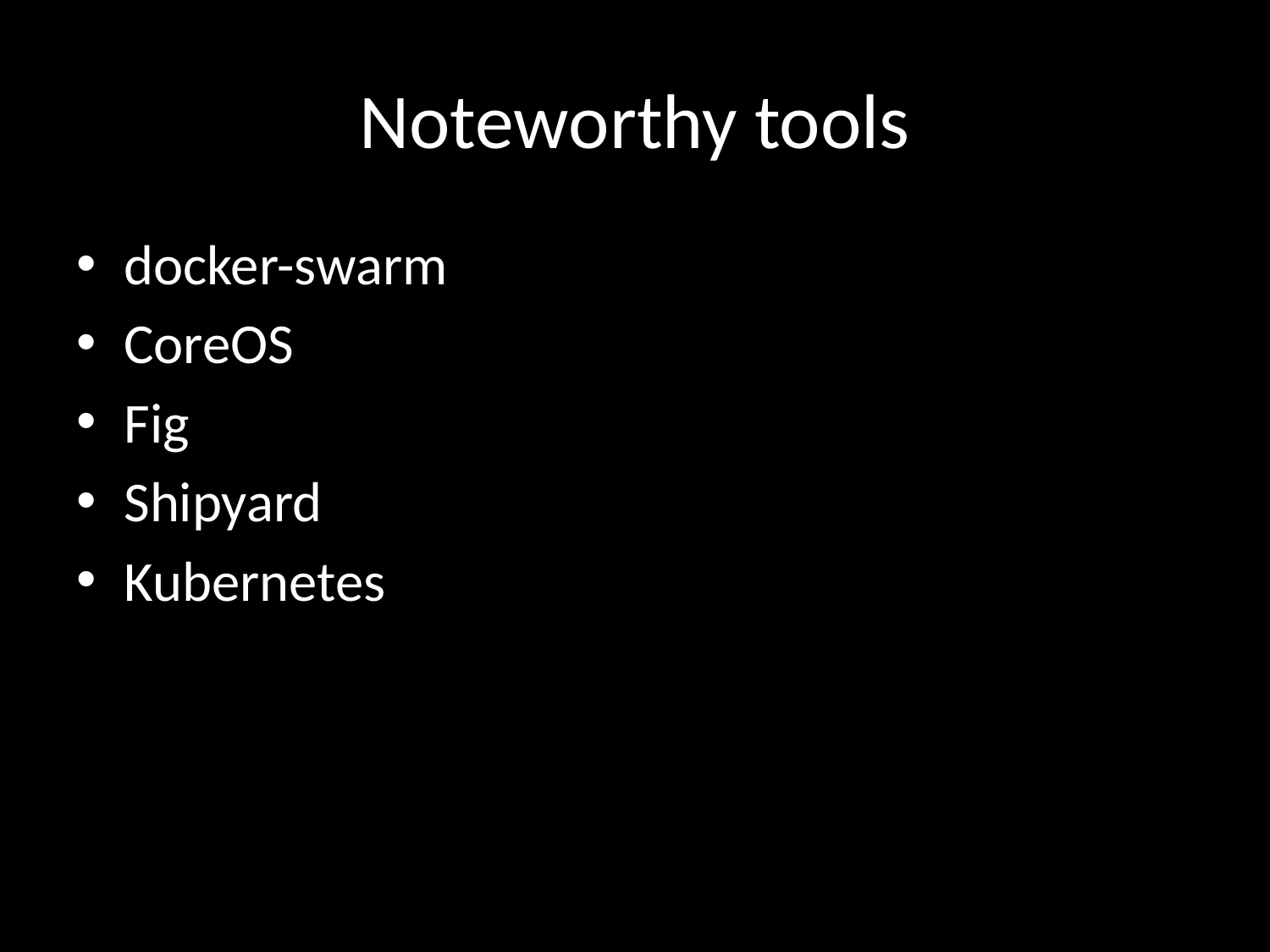

# Noteworthy tools
docker-swarm
CoreOS
Fig
Shipyard
Kubernetes